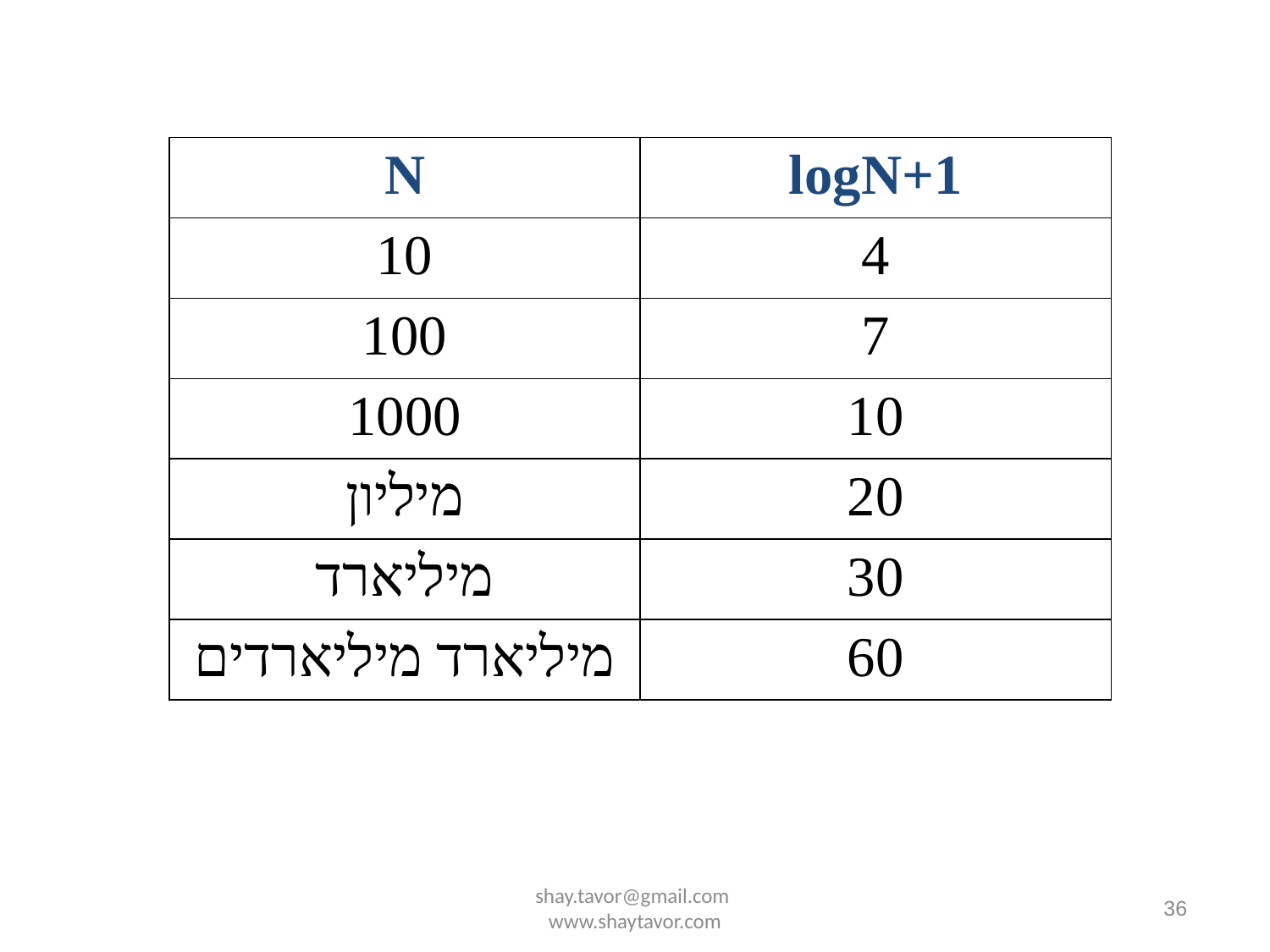

| N | 1+logN |
| --- | --- |
| 10 | 4 |
| 100 | 7 |
| 1000 | 10 |
| מיליון | 20 |
| מיליארד | 30 |
| מיליארד מיליארדים | 60 |
shay.tavor@gmail.com  www.shaytavor.com
36